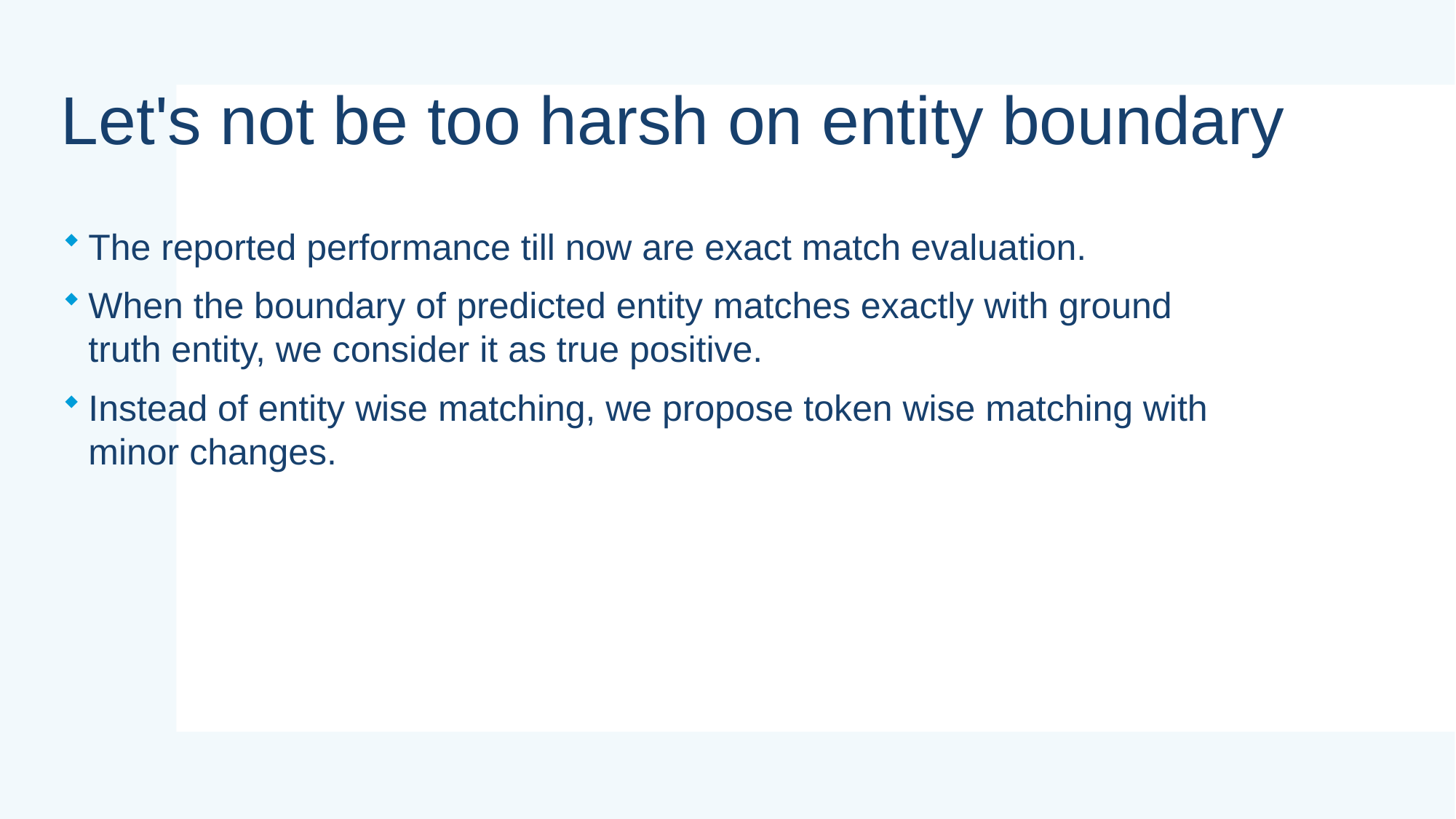

# Let's not be too harsh on entity boundary
The reported performance till now are exact match evaluation.
When the boundary of predicted entity matches exactly with ground truth entity, we consider it as true positive.
Instead of entity wise matching, we propose token wise matching with minor changes.